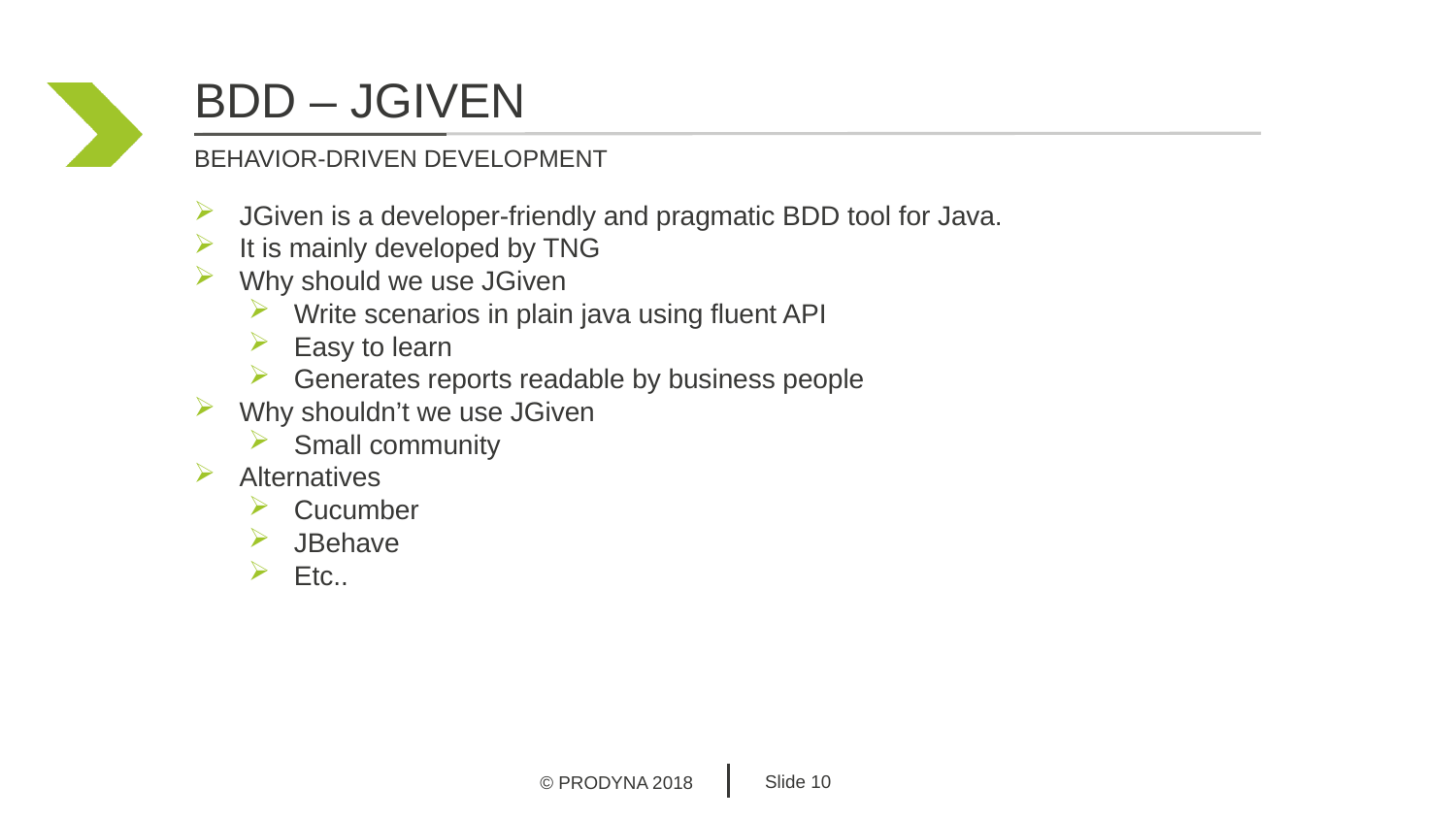

BDD – JGiven
Behavior-driven development

JGiven is a developer-friendly and pragmatic BDD tool for Java.
It is mainly developed by TNG
Why should we use JGiven
Write scenarios in plain java using fluent API
Easy to learn
Generates reports readable by business people
Why shouldn’t we use JGiven
Small community
Alternatives
Cucumber
JBehave
Etc..